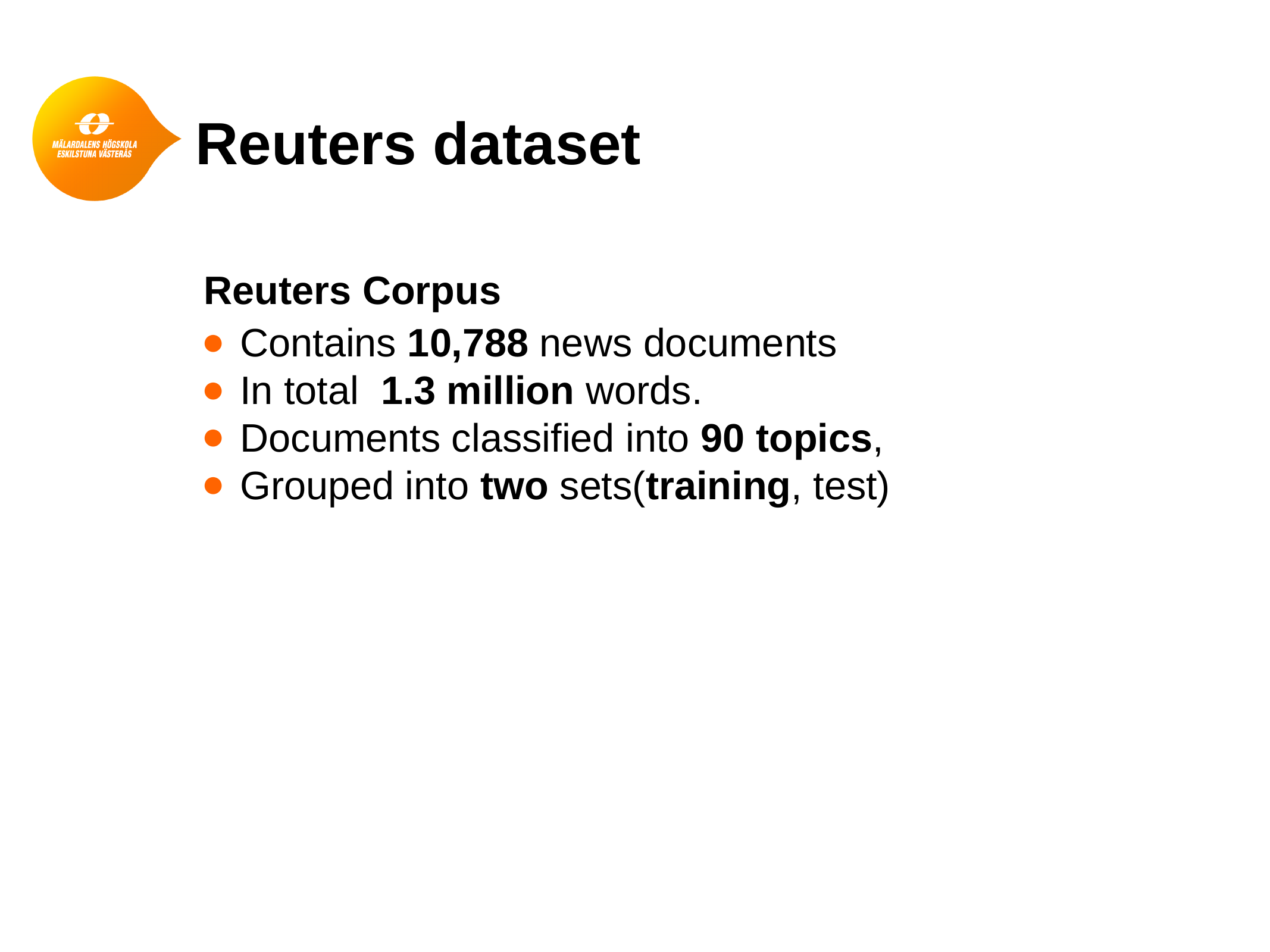

# Reuters dataset

 Reuters Corpus
Contains 10,788 news documents
In total  1.3 million words.
Documents classified into 90 topics,
Grouped into two sets(training, test)